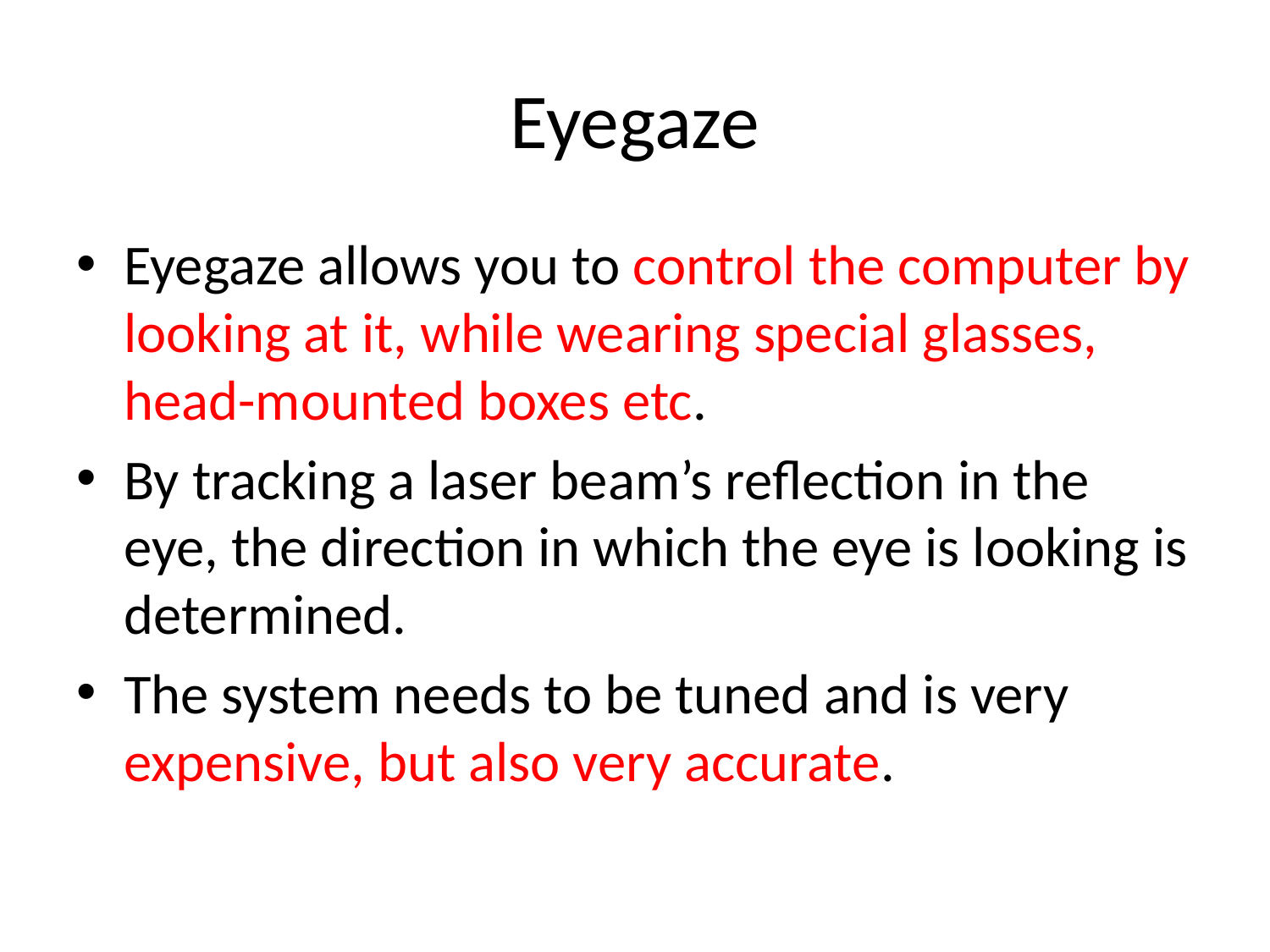

# Eyegaze
Eyegaze allows you to control the computer by looking at it, while wearing special glasses, head-mounted boxes etc.
By tracking a laser beam’s reflection in the eye, the direction in which the eye is looking is determined.
The system needs to be tuned and is very expensive, but also very accurate.